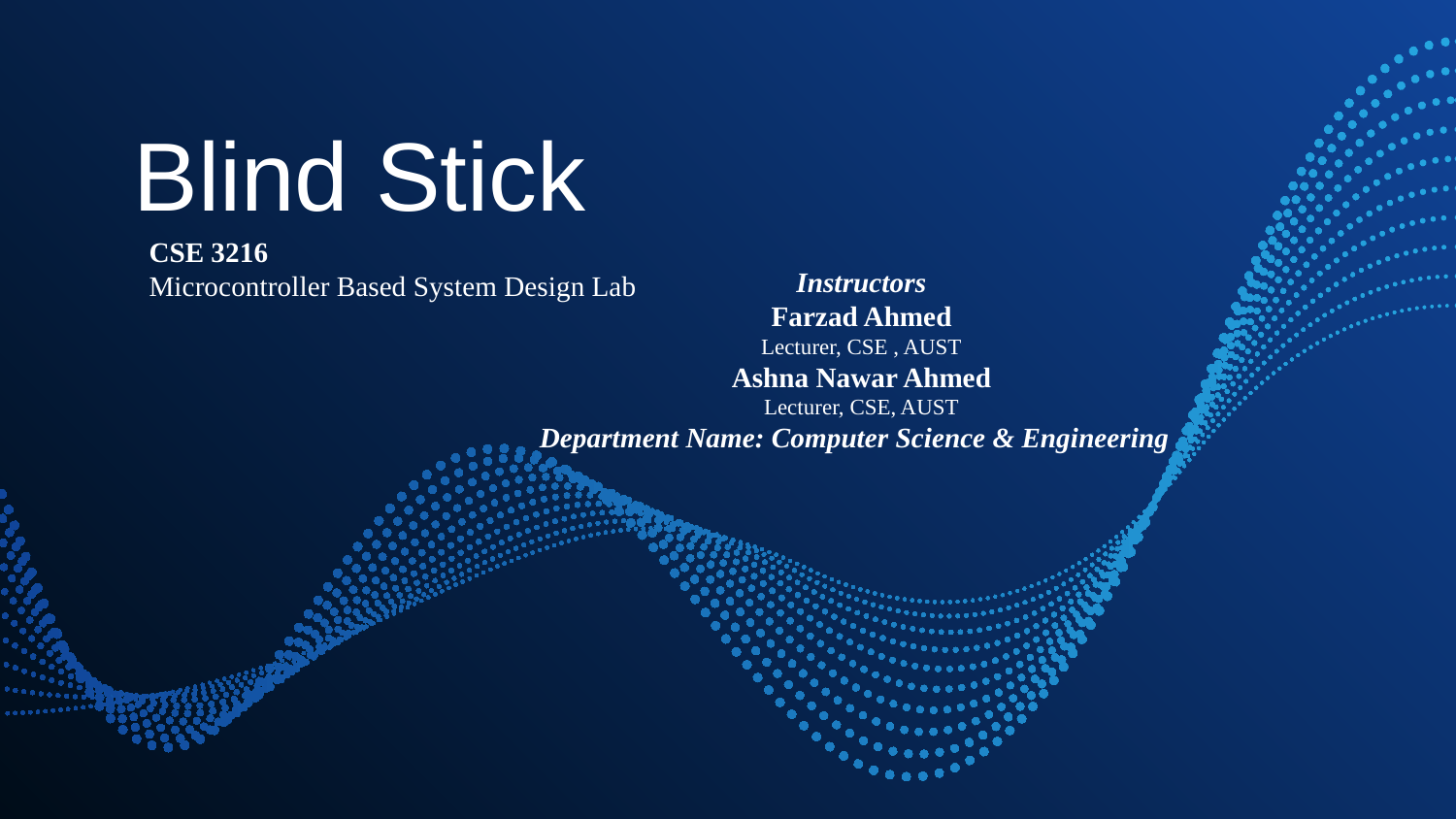

# Blind Stick
CSE 3216
Microcontroller Based System Design Lab

Instructors
Farzad Ahmed
Lecturer, CSE , AUST
Ashna Nawar Ahmed
Lecturer, CSE, AUST
Department Name: Computer Science & Engineering